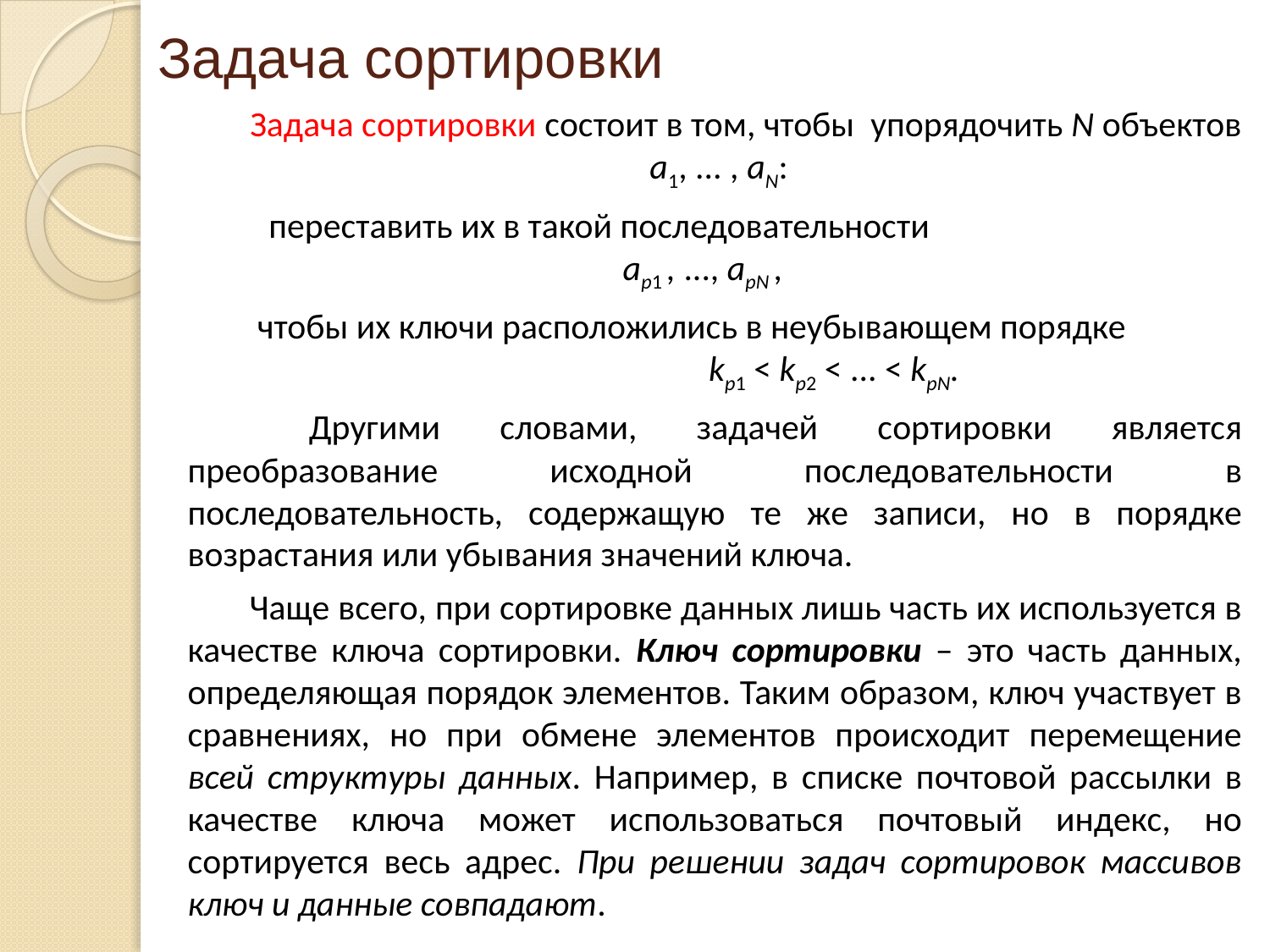

# Задача сортировки
Задача сортировки состоит в том, чтобы  упорядочить N объектов    a1, ... , аN:
переставить их в такой последовательности  			аp1 , ..., apN ,
 чтобы их ключи расположились в неубывающем порядке  		                                                 kp1 < kp2 < ... < kpN.
 Другими словами, задачей сортировки является преобразование исходной последовательности в последовательность, содержащую те же записи, но в порядке возрастания или убывания значений ключа.
Чаще всего, при сортировке данных лишь часть их используется в качестве ключа сортировки. Ключ сортировки – это часть данных, определяющая порядок элементов. Таким образом, ключ участвует в сравнениях, но при обмене элементов происходит перемещение всей структуры данных. Например, в списке почтовой рассылки в качестве ключа может использоваться почтовый индекс, но сортируется весь адрес. При решении задач сортировок массивов ключ и данные совпадают.